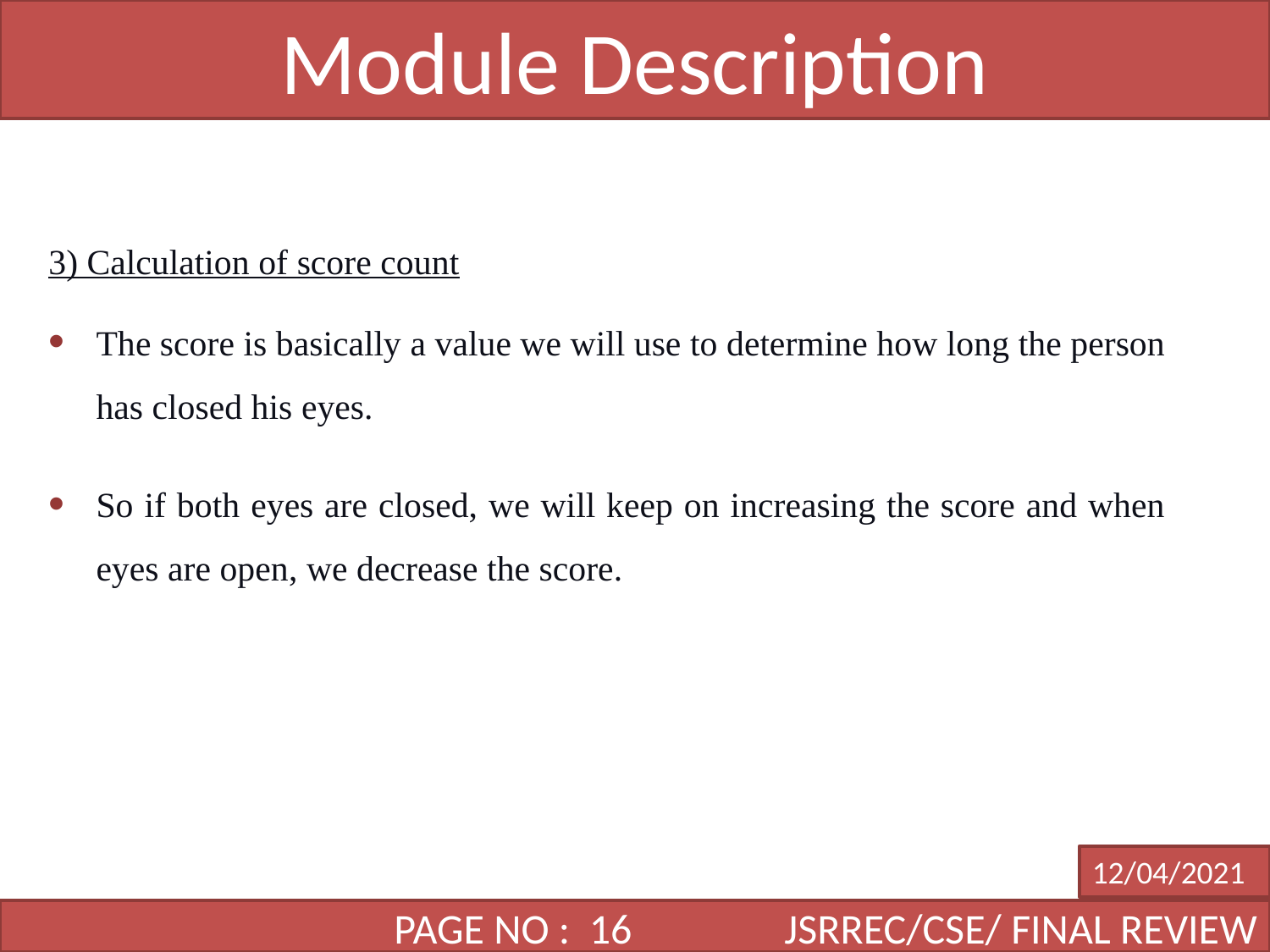

Module Description
3) Calculation of score count
The score is basically a value we will use to determine how long the person has closed his eyes.
So if both eyes are closed, we will keep on increasing the score and when eyes are open, we decrease the score.
12/04/2021
DATE

                                    PAGE NO :  16                JSRREC/CSE/ FINAL REVIEW